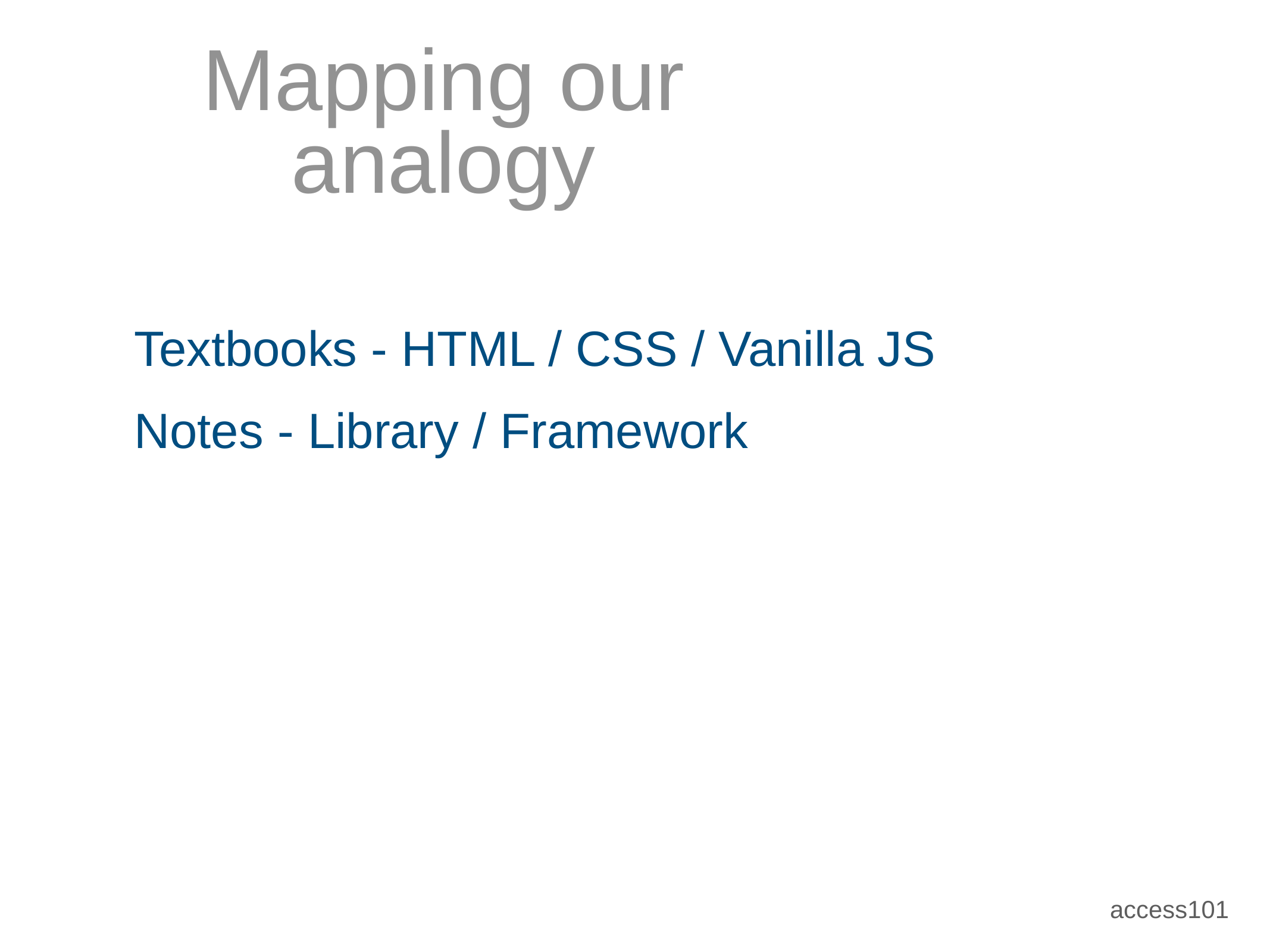

# Mapping our analogy
Textbooks - HTML / CSS / Vanilla JS
Notes - Library / Framework
access101